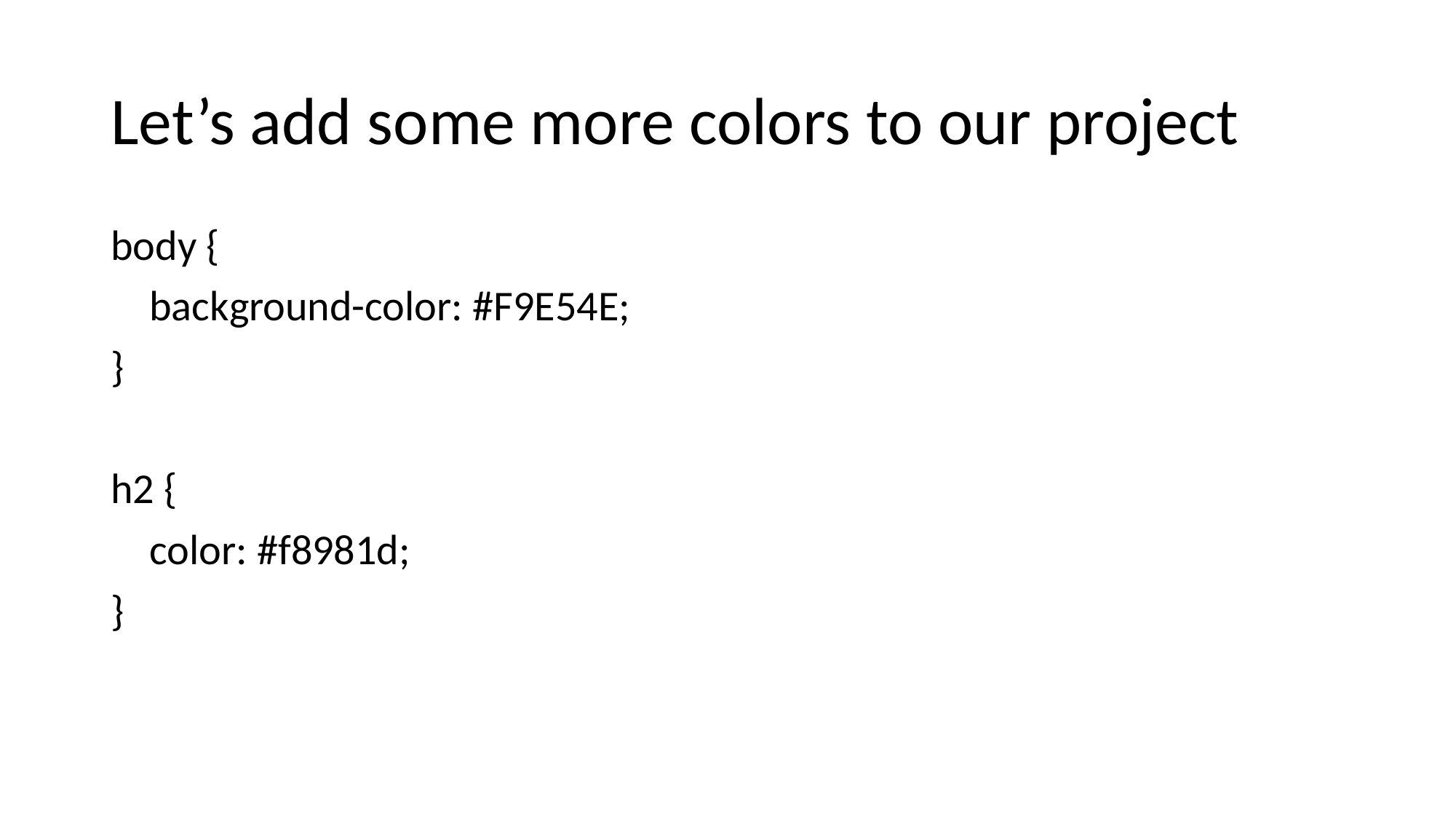

# Let’s add some more colors to our project
body {
    background-color: #F9E54E;
}

h2 {
    color: #f8981d;
}